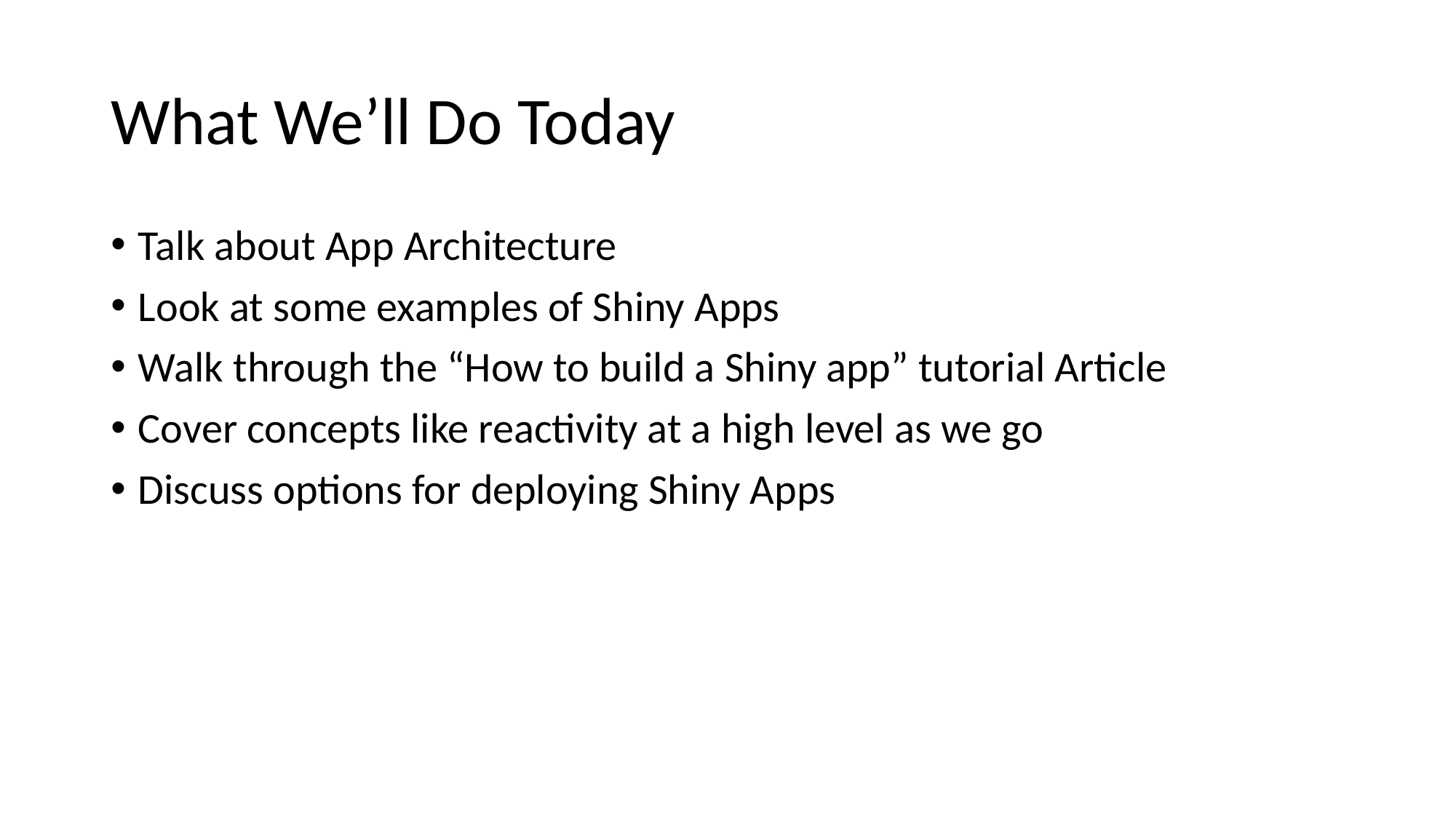

# What We’ll Do Today
Talk about App Architecture
Look at some examples of Shiny Apps
Walk through the “How to build a Shiny app” tutorial Article
Cover concepts like reactivity at a high level as we go
Discuss options for deploying Shiny Apps